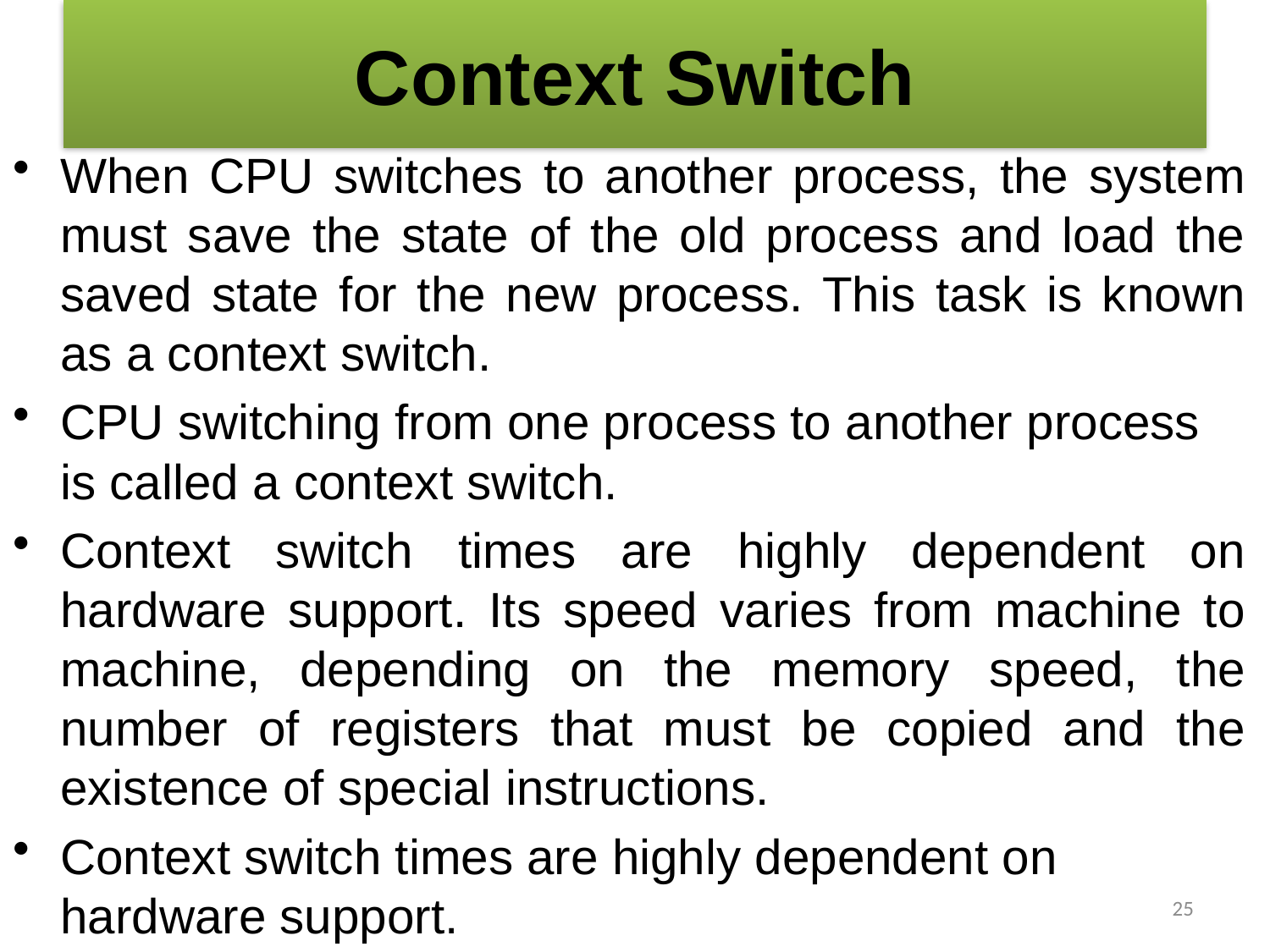

# Context Switch
When CPU switches to another process, the system must save the state of the old process and load the saved state for the new process. This task is known as a context switch.
CPU switching from one process to another process is called a context switch.
Context switch times are highly dependent on hardware support. Its speed varies from machine to machine, depending on the memory speed, the number of registers that must be copied and the existence of special instructions.
Context switch times are highly dependent on hardware support.

25